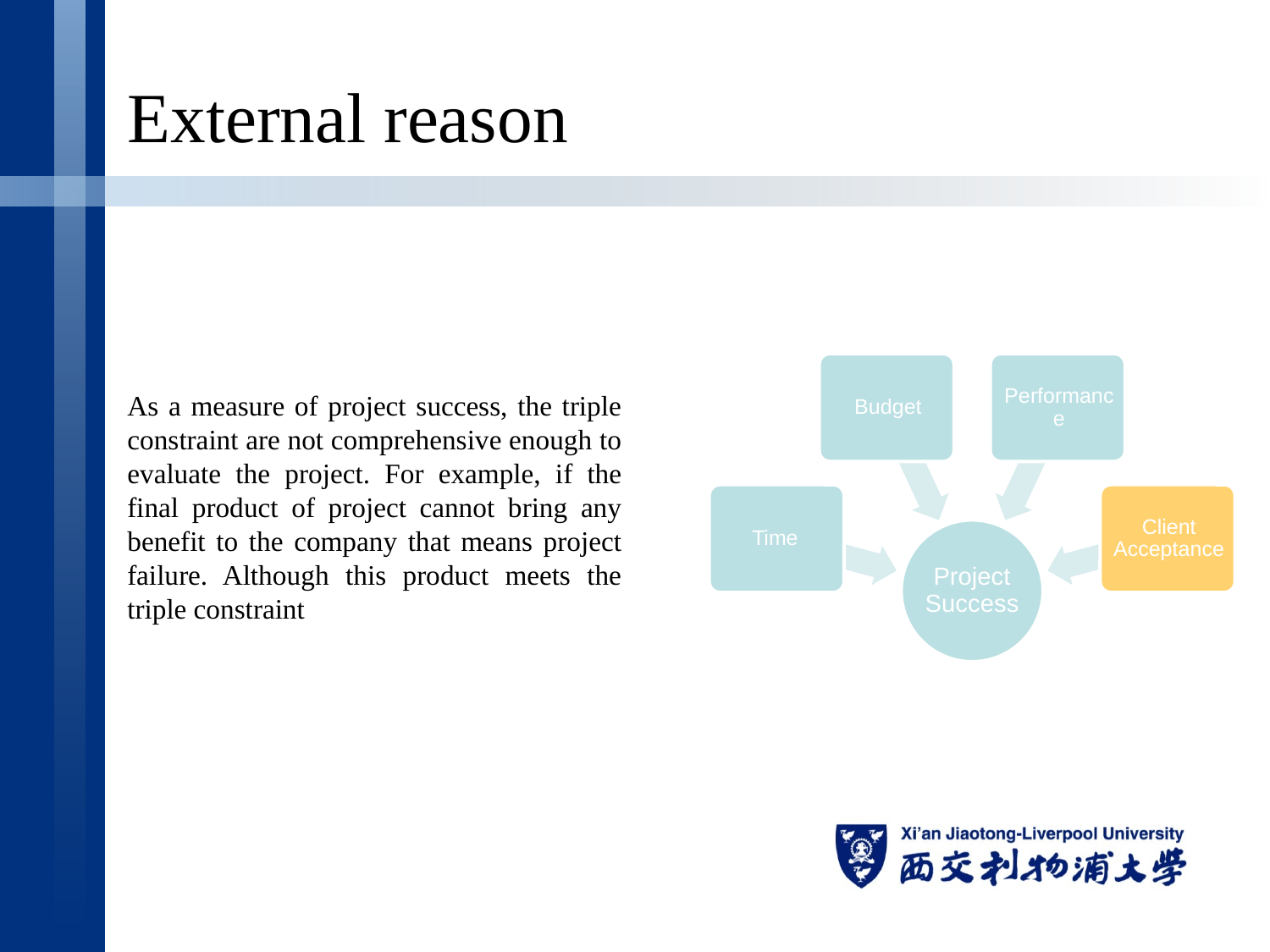

# External reason
Project Success
Time
Budget
Performance
Client Acceptance
As a measure of project success, the triple constraint are not comprehensive enough to evaluate the project. For example, if the final product of project cannot bring any benefit to the company that means project failure. Although this product meets the triple constraint